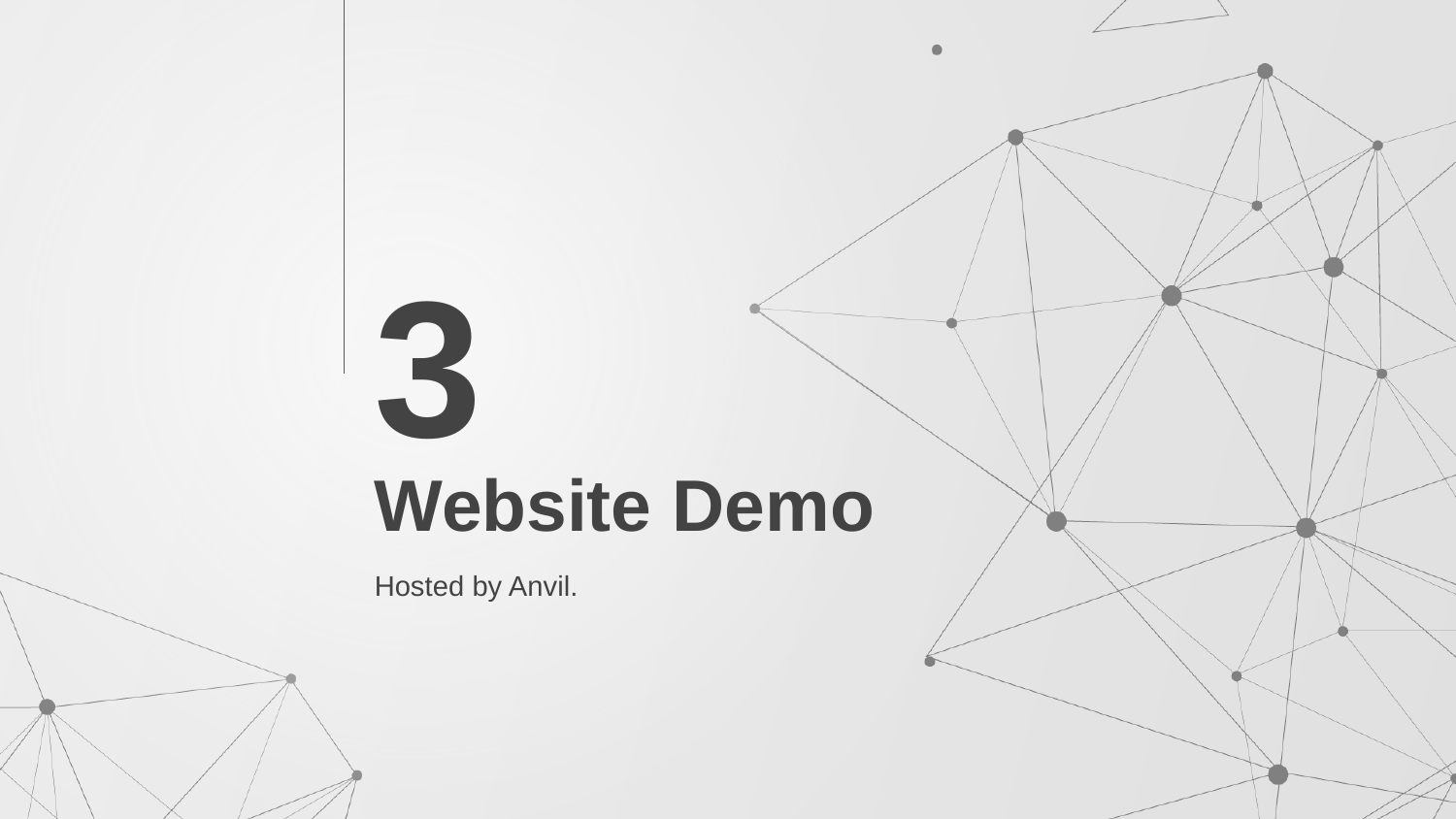

3
# Website Demo
Hosted by Anvil.